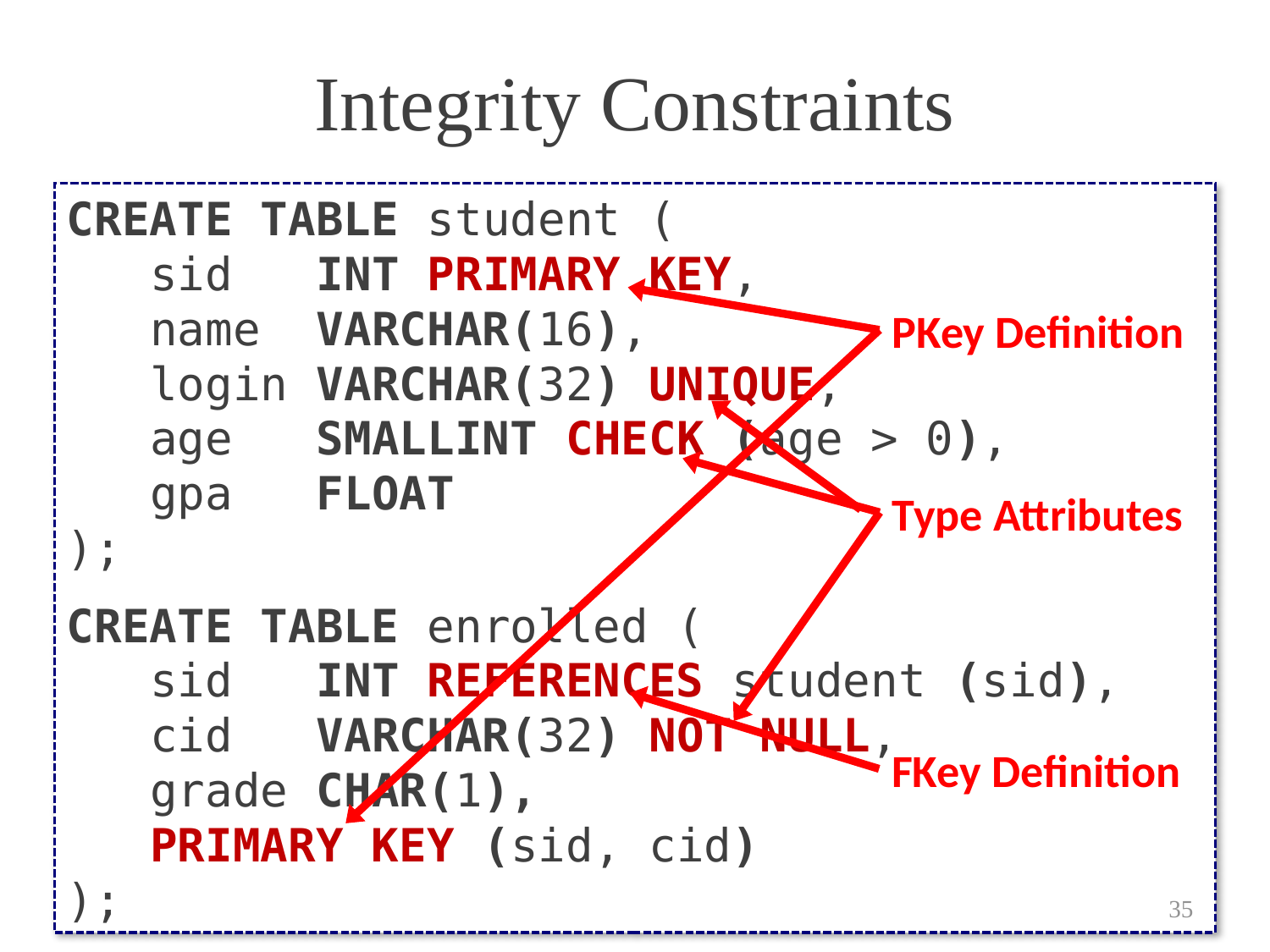

# Integrity Constraints
CREATE TABLE student (
   sid   INT PRIMARY KEY,
   name  VARCHAR(16),
   login VARCHAR(32) UNIQUE,
   age   SMALLINT CHECK (age > 0),
   gpa   FLOAT
);

CREATE TABLE enrolled (
   sid   INT REFERENCES student (sid),
   cid   VARCHAR(32) NOT NULL,
   grade CHAR(1),
   PRIMARY KEY (sid, cid)
);
PKey Definition
Type Attributes
FKey Definition
35